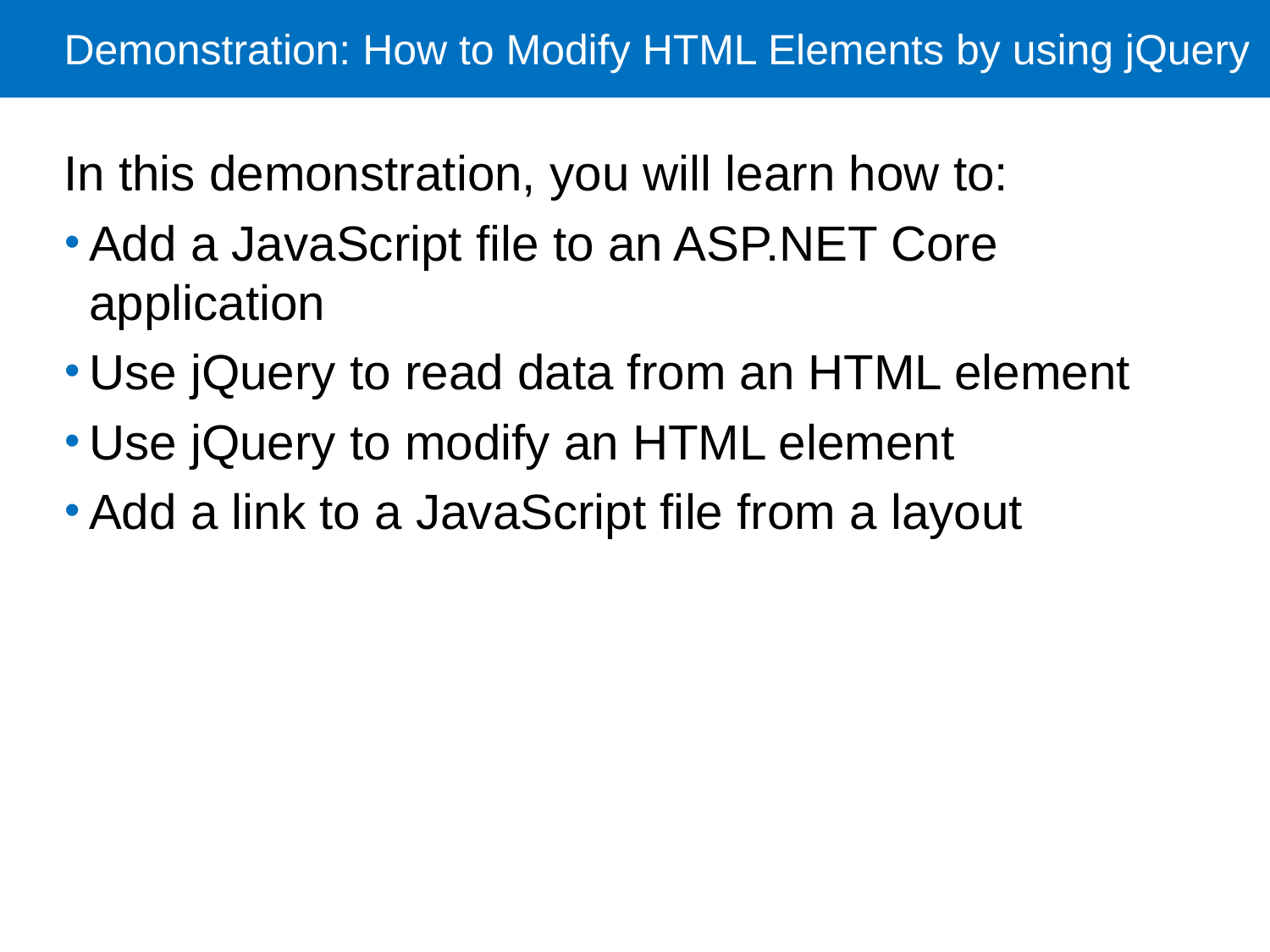

# Demonstration: How to Modify HTML Elements by using jQuery
In this demonstration, you will learn how to:
Add a JavaScript file to an ASP.NET Core application
Use jQuery to read data from an HTML element
Use jQuery to modify an HTML element
Add a link to a JavaScript file from a layout